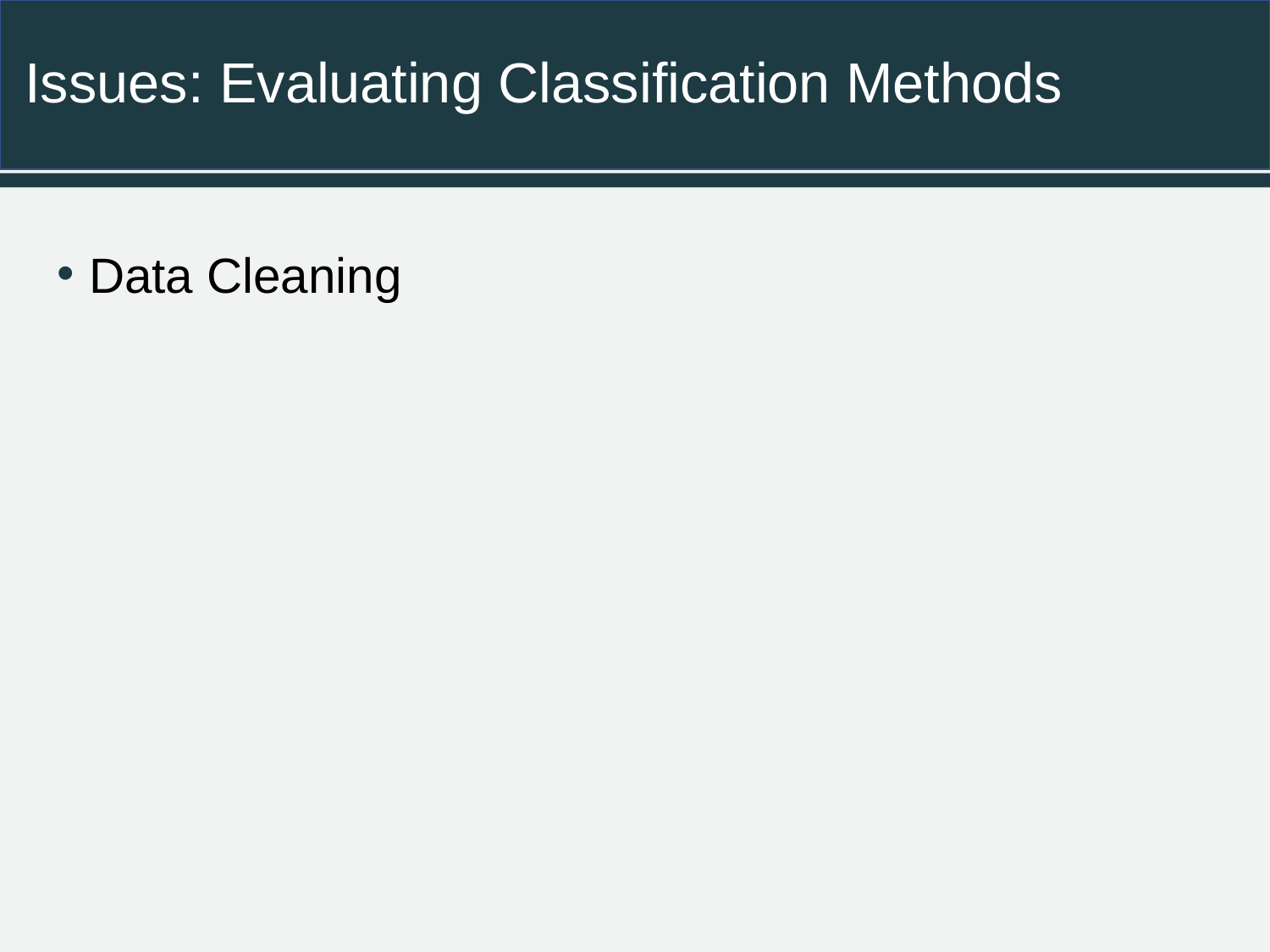

# Issues: Evaluating Classification Methods
Data Cleaning